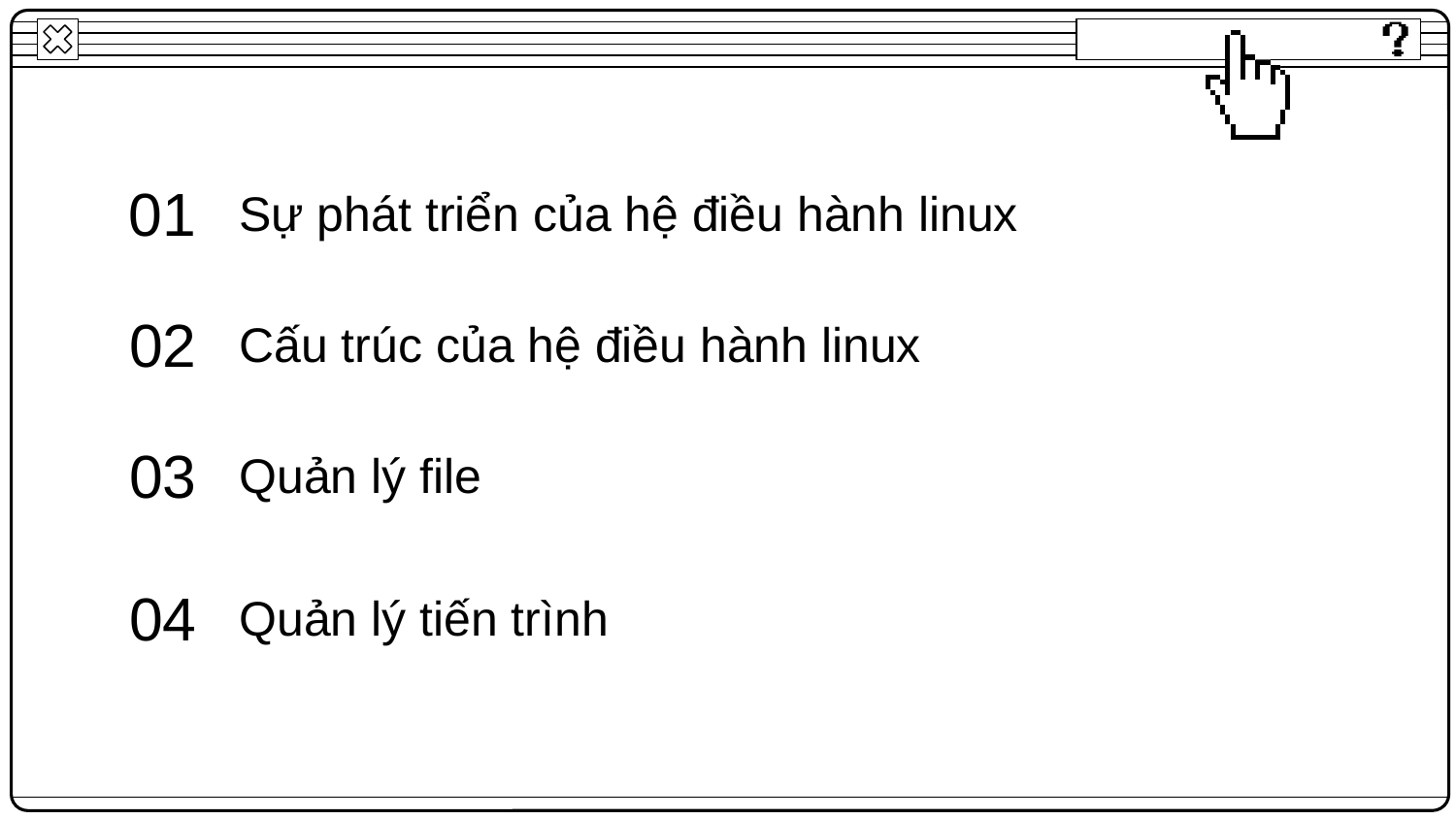

01
# Sự phát triển của hệ điều hành linux
02
Cấu trúc của hệ điều hành linux
03
Quản lý file
04
Quản lý tiến trình